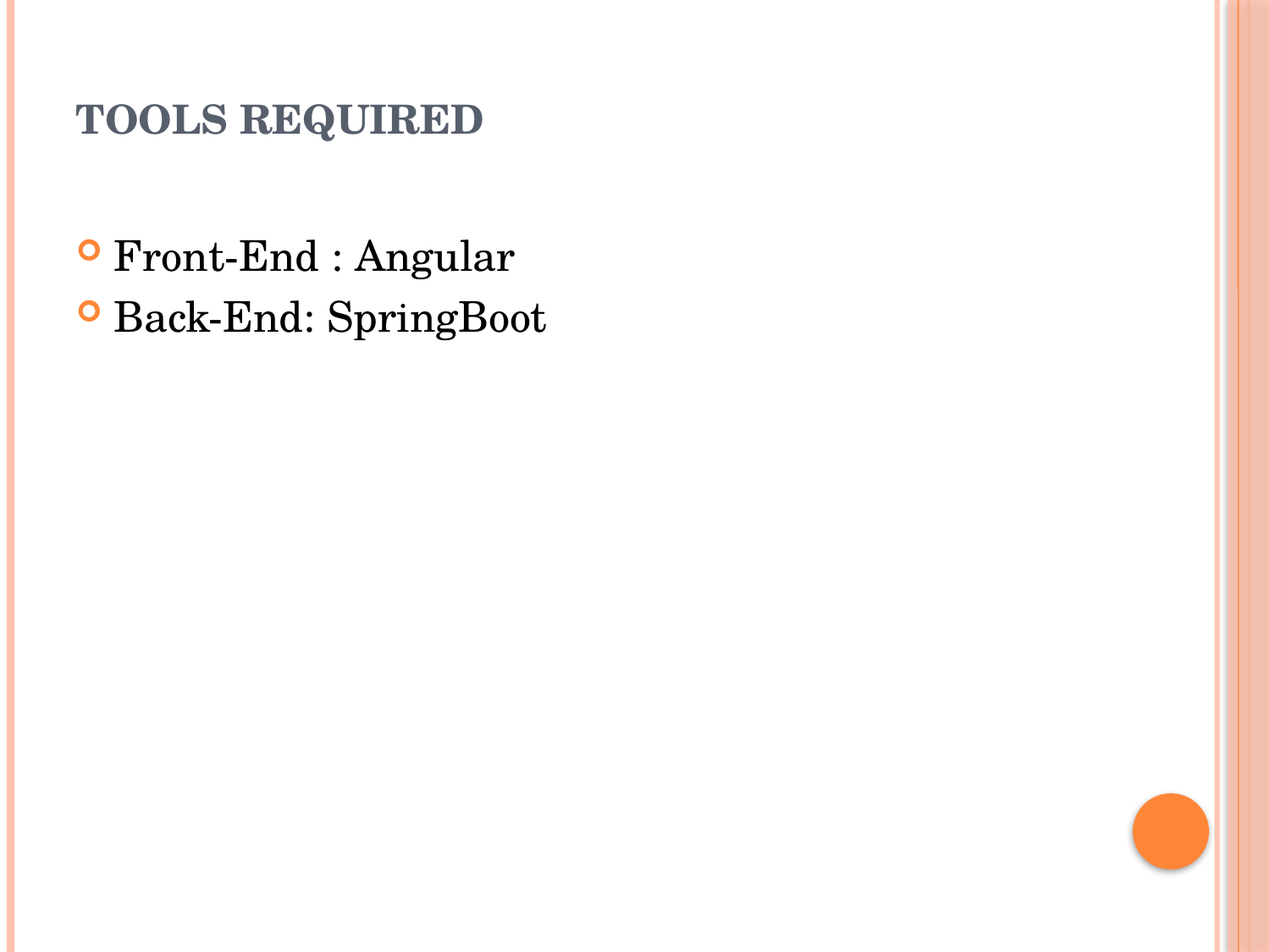

# Tools Required
Front-End : Angular
Back-End: SpringBoot